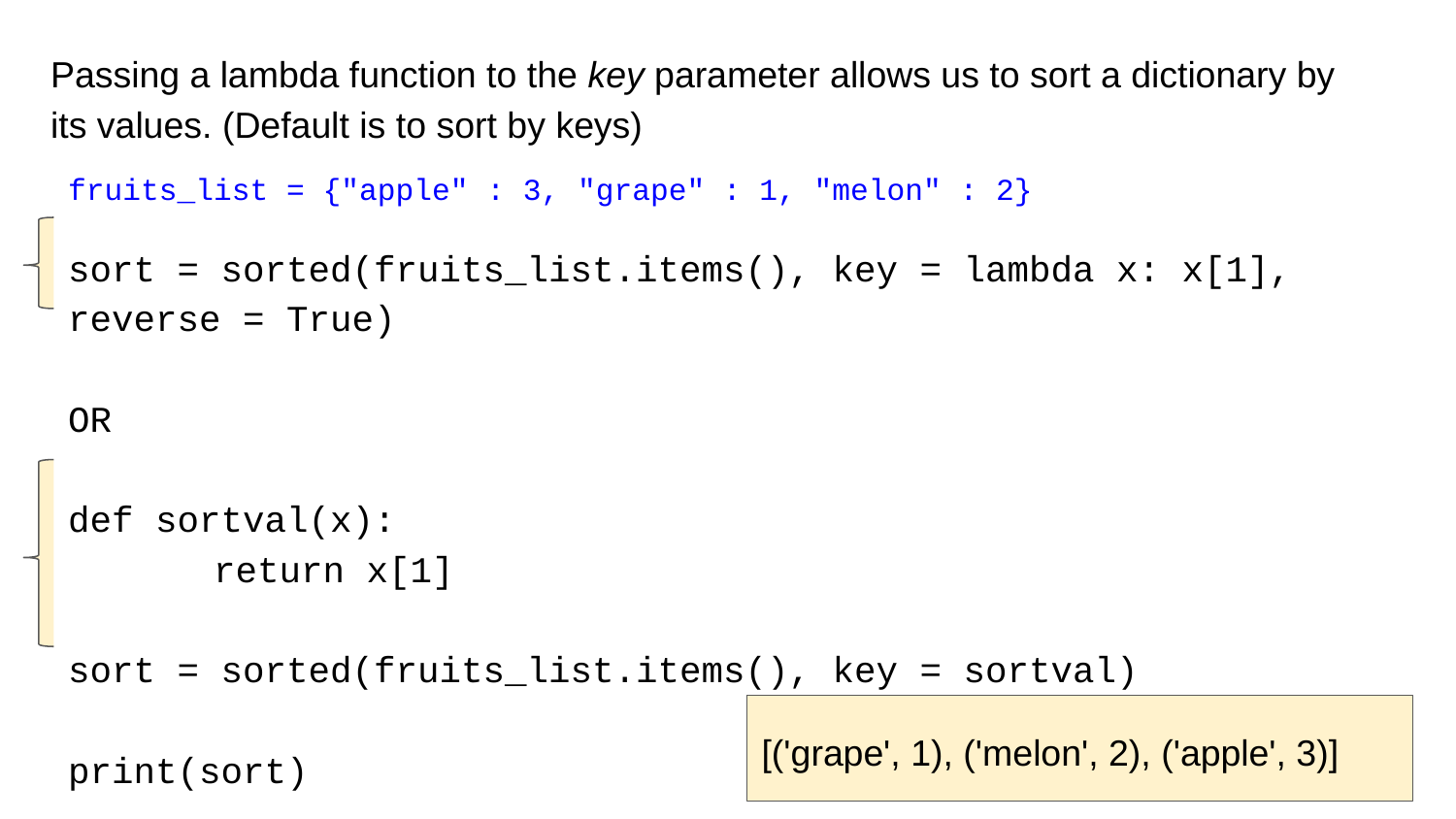

# Passing a lambda function to the key parameter allows us to sort a dictionary by its values. (Default is to sort by keys)
fruits_list = {"apple" : 3, "grape" : 1, "melon" : 2}
sort = sorted(fruits_list.items(), key = lambda x: x[1], reverse = True)
OR

def sortval(x):
	return x[1]

sort = sorted(fruits_list.items(), key = sortval)

print(sort)

[('grape', 1), ('melon', 2), ('apple', 3)]